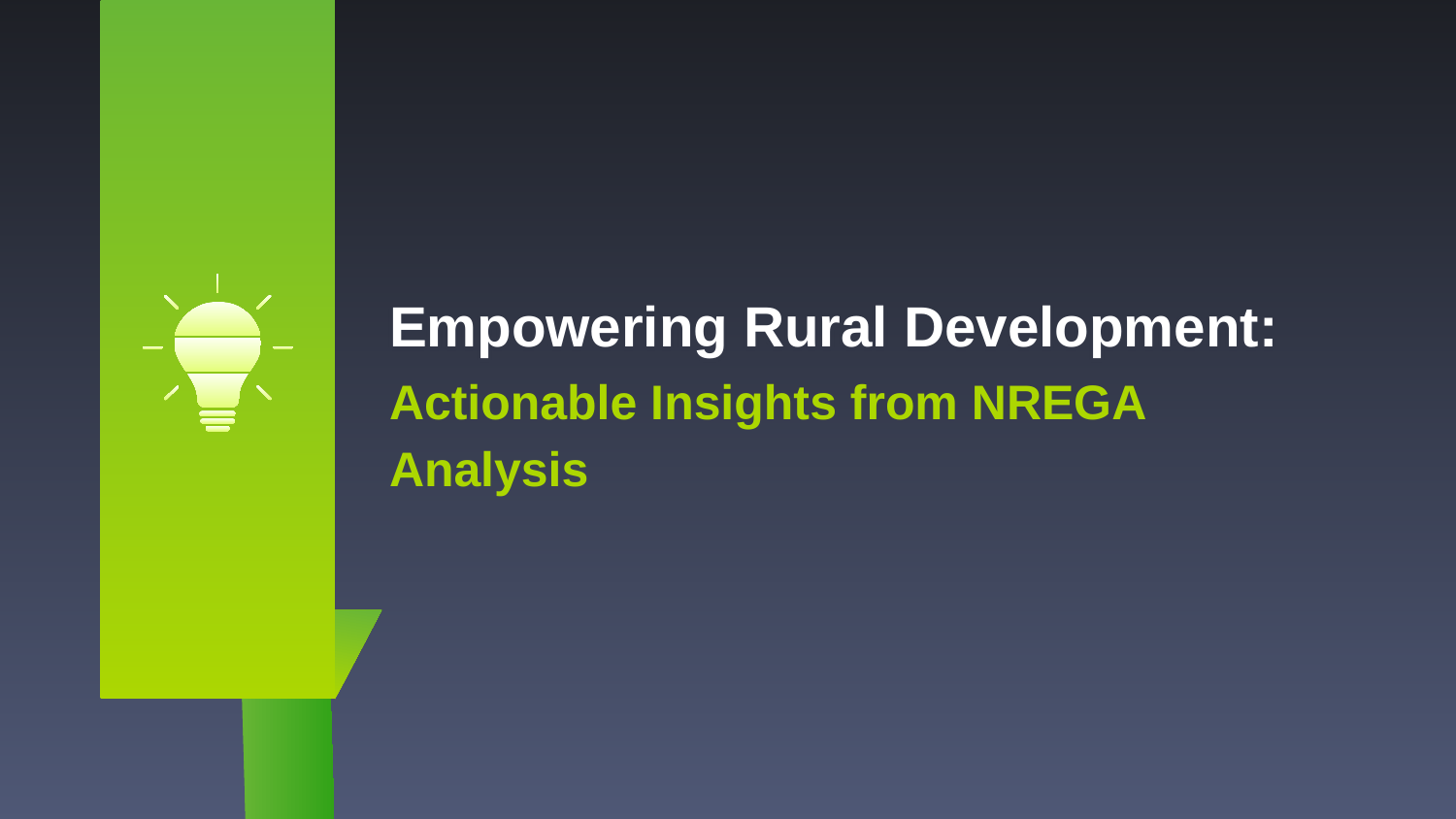

# Empowering Rural Development:

Actionable Insights from NREGA Analysis